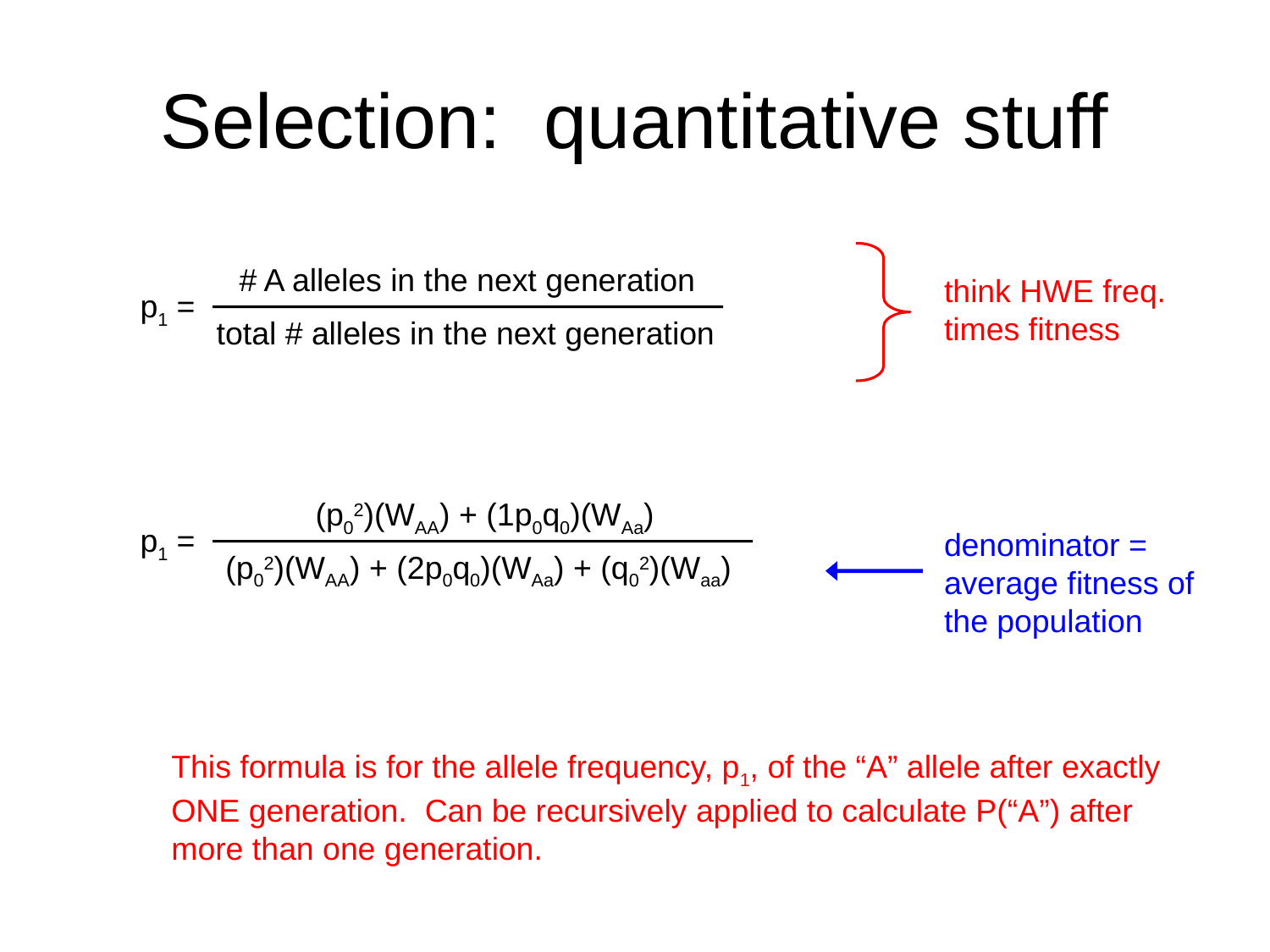

# Selection:  quantitative stuff

# A alleles in the next generation
think HWE freq.
times fitness
p1 =
total # alleles in the next generation

(p02)(WAA) + (1p0q0)(WAa)
p1 =
denominator =
average fitness of
the population
(p02)(WAA) + (2p0q0)(WAa) + (q02)(Waa)

This formula is for the allele frequency, p1, of the “A” allele after exactly ONE generation.  Can be recursively applied to calculate P(“A”) after more than one generation.